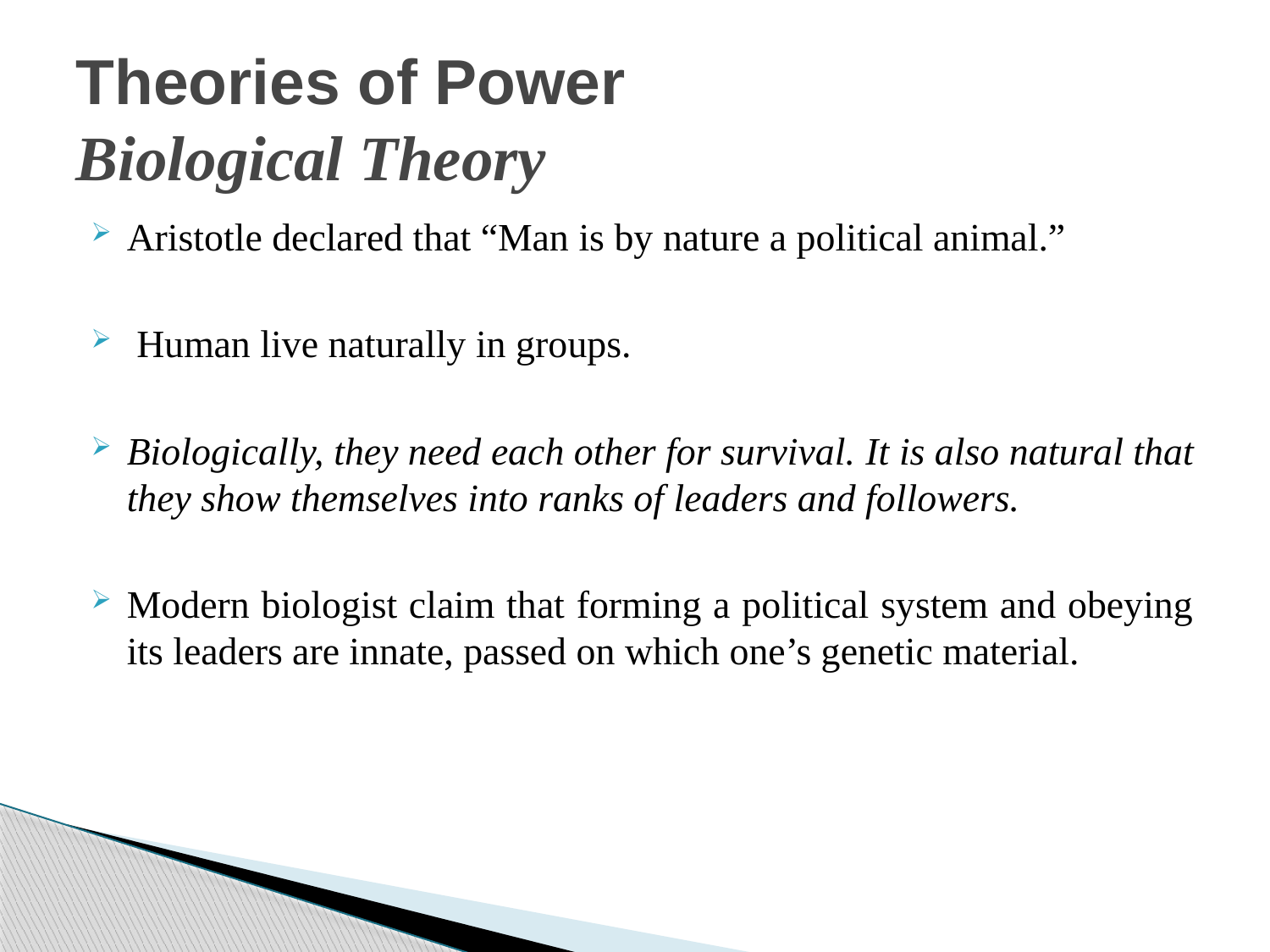

# Theories of Power Biological Theory
Aristotle declared that “Man is by nature a political animal.”

 Human live naturally in groups.

Biologically, they need each other for survival. It is also natural that they show themselves into ranks of leaders and followers.

Modern biologist claim that forming a political system and obeying its leaders are innate, passed on which one’s genetic material.